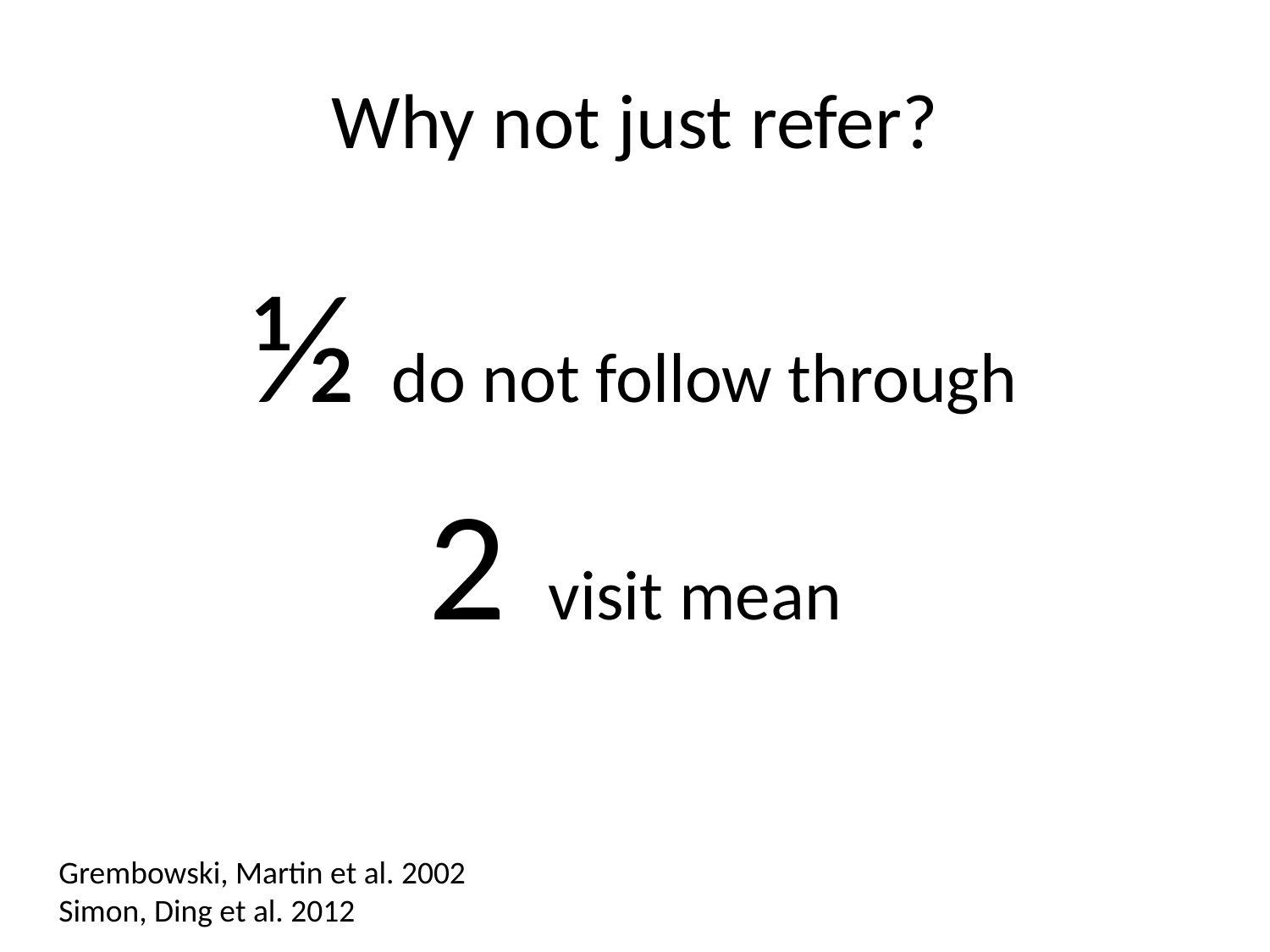

# Why not just refer?
½ do not follow through
2  visit mean
Grembowski, Martin et al. 2002
Simon, Ding et al. 2012